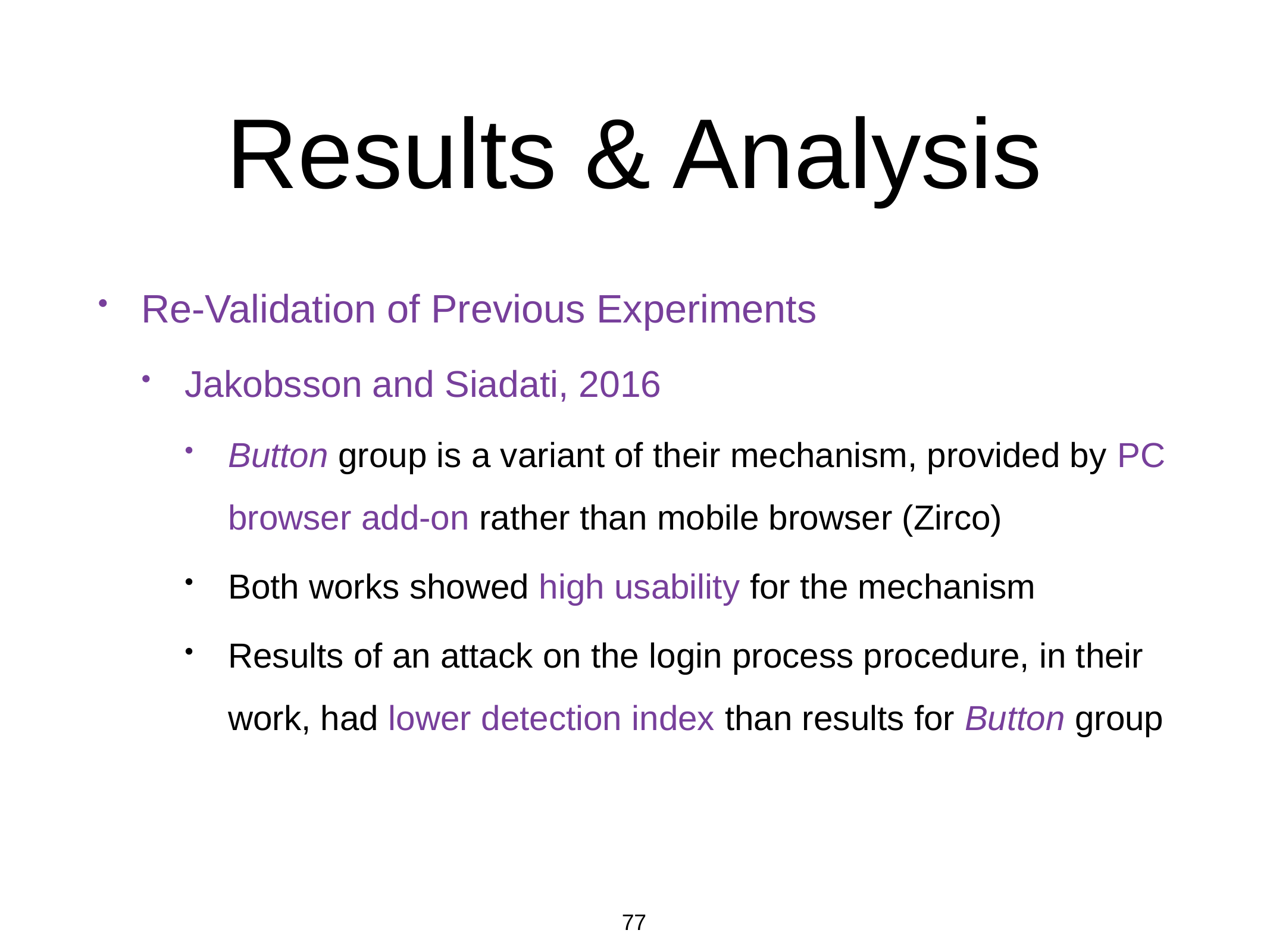

# Results & Analysis
Re-Validation of Previous Experiments
Jakobsson and Siadati, 2016
Button group is a variant of their mechanism, provided by PC browser add-on rather than mobile browser (Zirco)
Both works showed high usability for the mechanism
Results of an attack on the login process procedure, in their work, had lower detection index than results for Button group

77